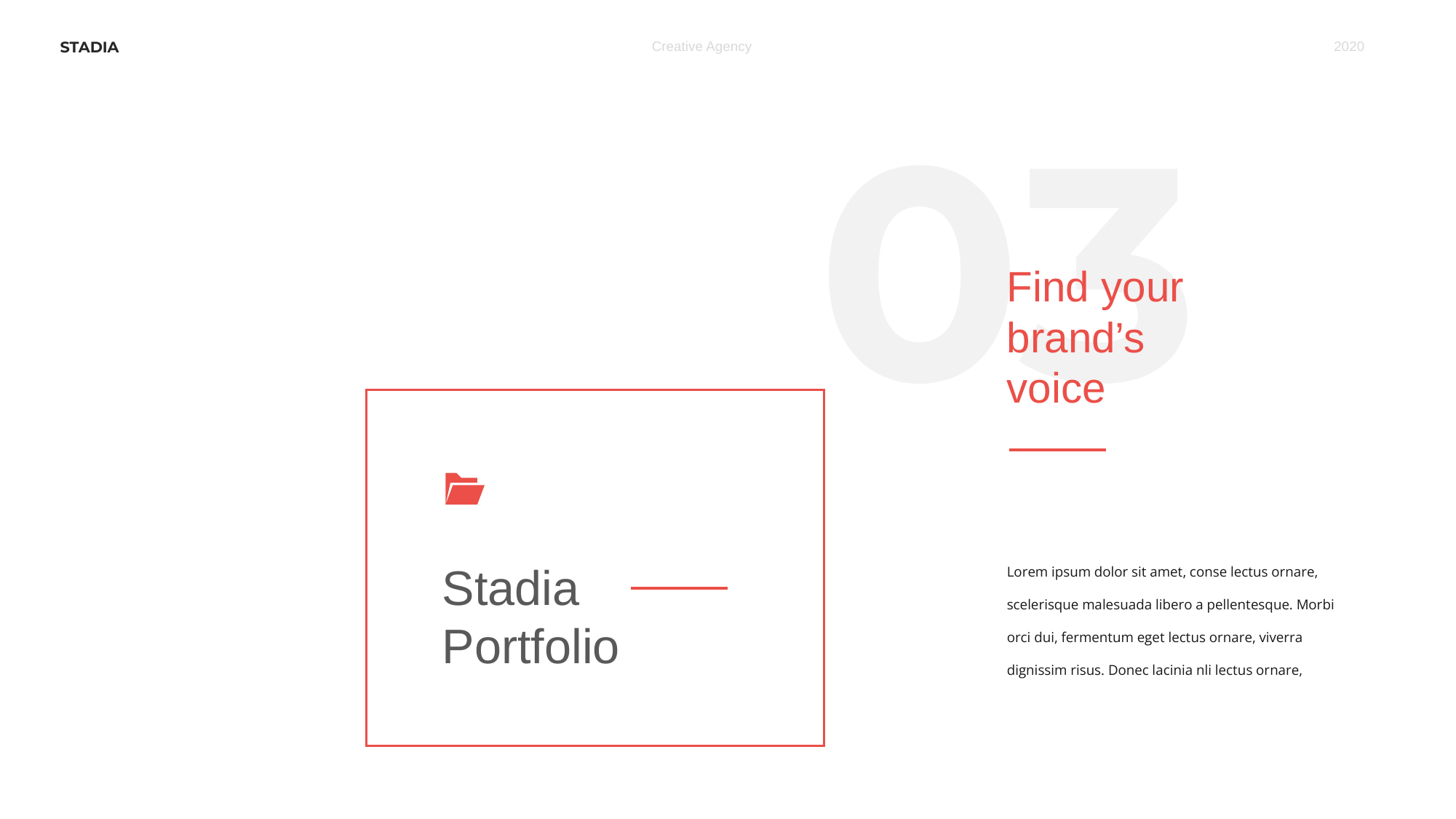

STADIA
Creative Agency
2020
03

Find your brand’s voice

Lorem ipsum dolor sit amet, conse lectus ornare, scelerisque malesuada libero a pellentesque. Morbi orci dui, fermentum eget lectus ornare, viverra dignissim risus. Donec lacinia nli lectus ornare,
Stadia Portfolio